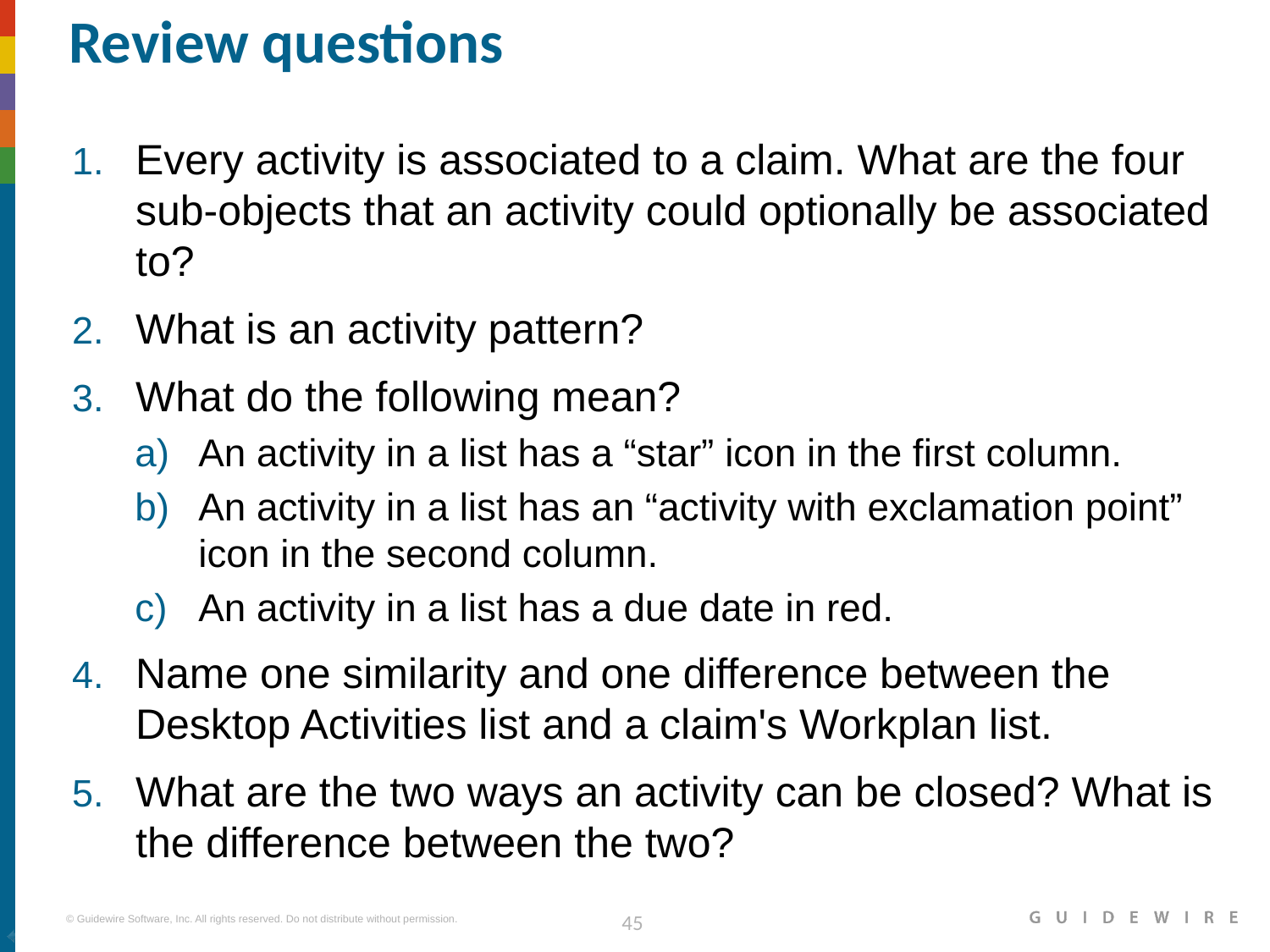

# Review questions
Every activity is associated to a claim. What are the four sub-objects that an activity could optionally be associated to?
What is an activity pattern?
What do the following mean?
An activity in a list has a “star” icon in the first column.
An activity in a list has an “activity with exclamation point” icon in the second column.
An activity in a list has a due date in red.
Name one similarity and one difference between the Desktop Activities list and a claim's Workplan list.
What are the two ways an activity can be closed? What is the difference between the two?

|EOS~045|